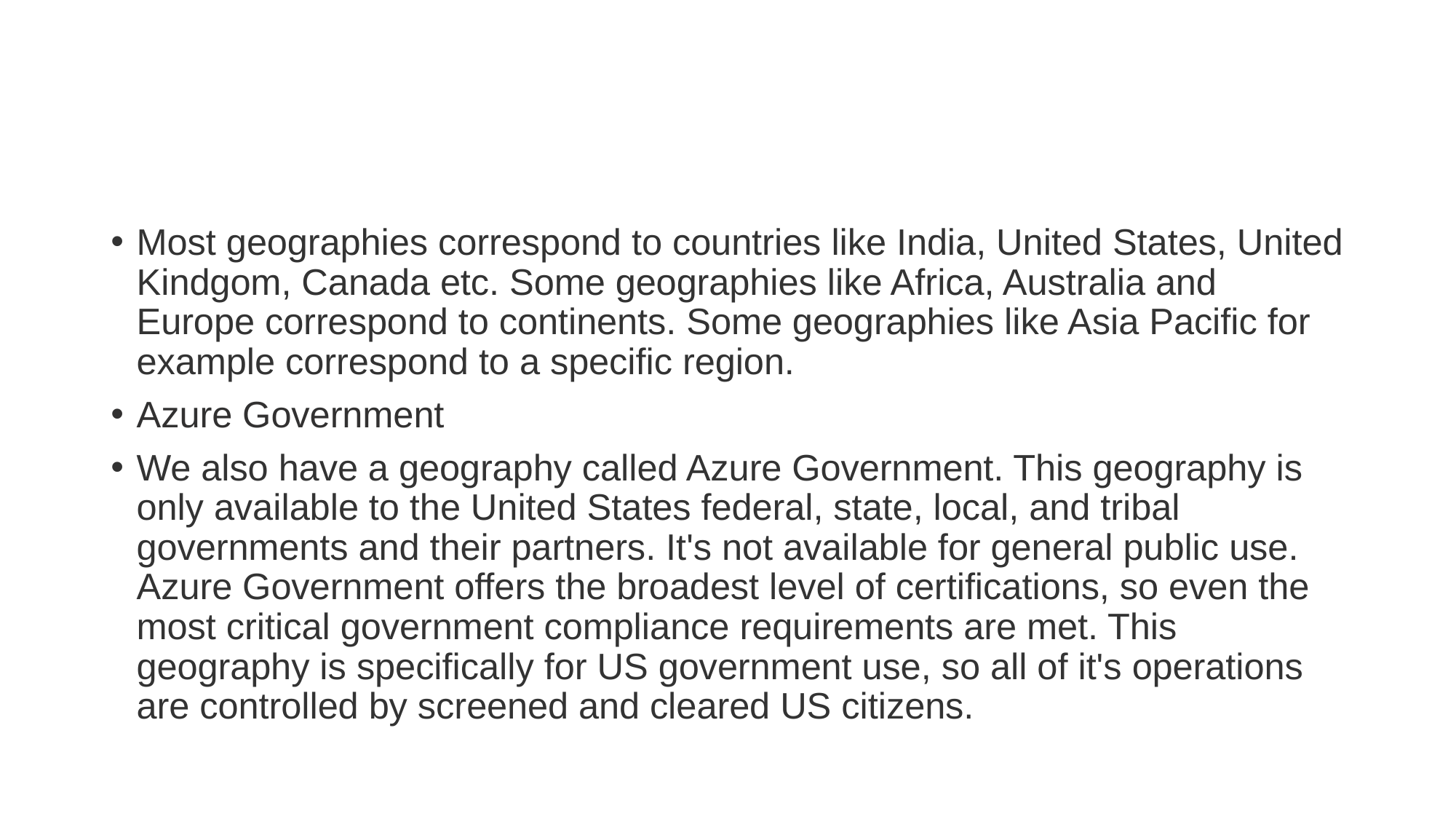

#
Most geographies correspond to countries like India, United States, United Kindgom, Canada etc. Some geographies like Africa, Australia and Europe correspond to continents. Some geographies like Asia Pacific for example correspond to a specific region.
Azure Government
We also have a geography called Azure Government. This geography is only available to the United States federal, state, local, and tribal governments and their partners. It's not available for general public use. Azure Government offers the broadest level of certifications, so even the most critical government compliance requirements are met. This geography is specifically for US government use, so all of it's operations are controlled by screened and cleared US citizens.